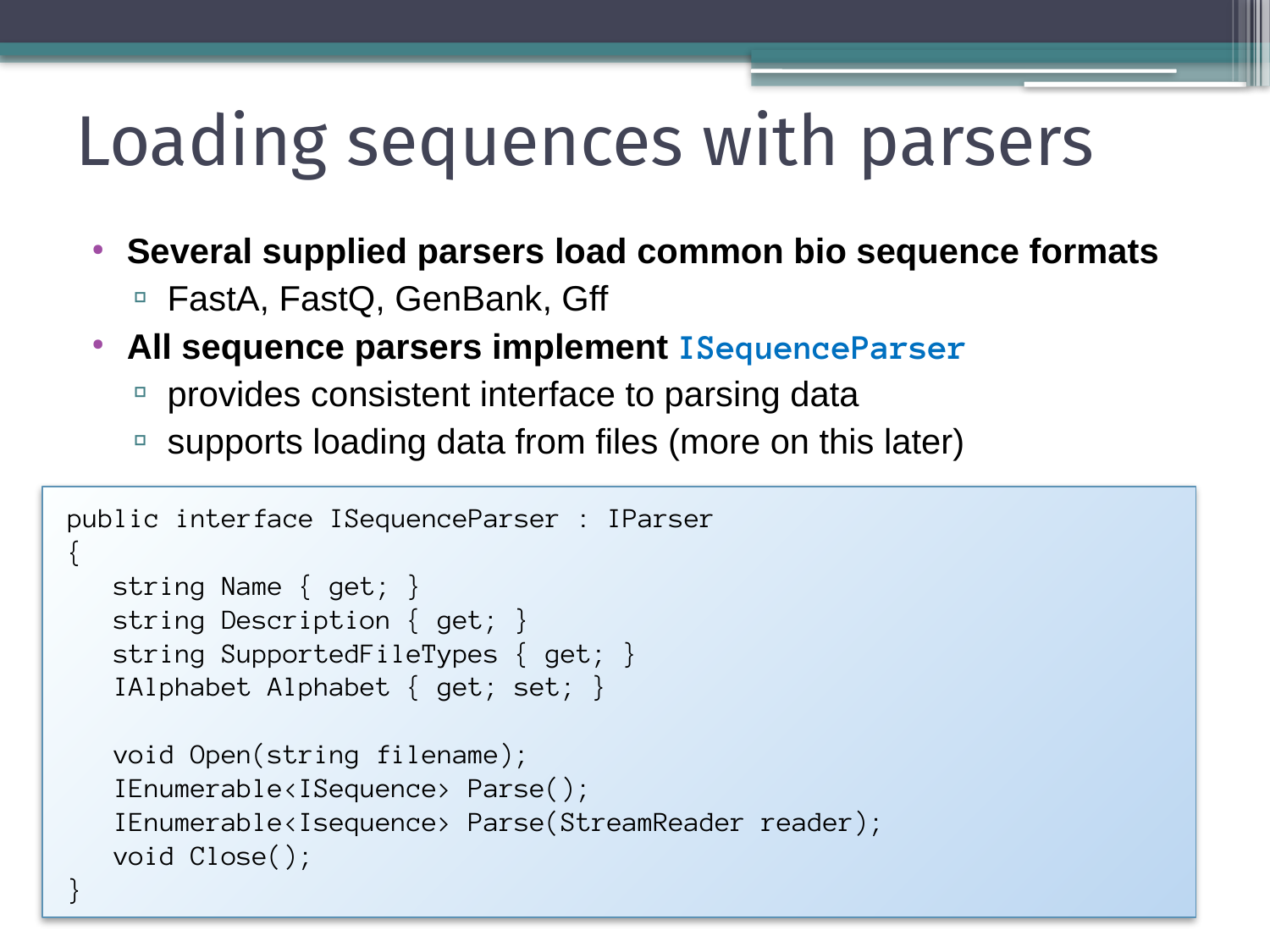

# Loading sequences with parsers
Several supplied parsers load common bio sequence formats
FastA, FastQ, GenBank, Gff
All sequence parsers implement ISequenceParser
provides consistent interface to parsing data
supports loading data from files (more on this later)
public interface ISequenceParser : IParser
{
   string Name { get; }
   string Description { get; }
   string SupportedFileTypes { get; }
   IAlphabet Alphabet { get; set; }

   void Open(string filename);
   IEnumerable<ISequence> Parse();
   IEnumerable<Isequence> Parse(StreamReader reader);
   void Close();
}